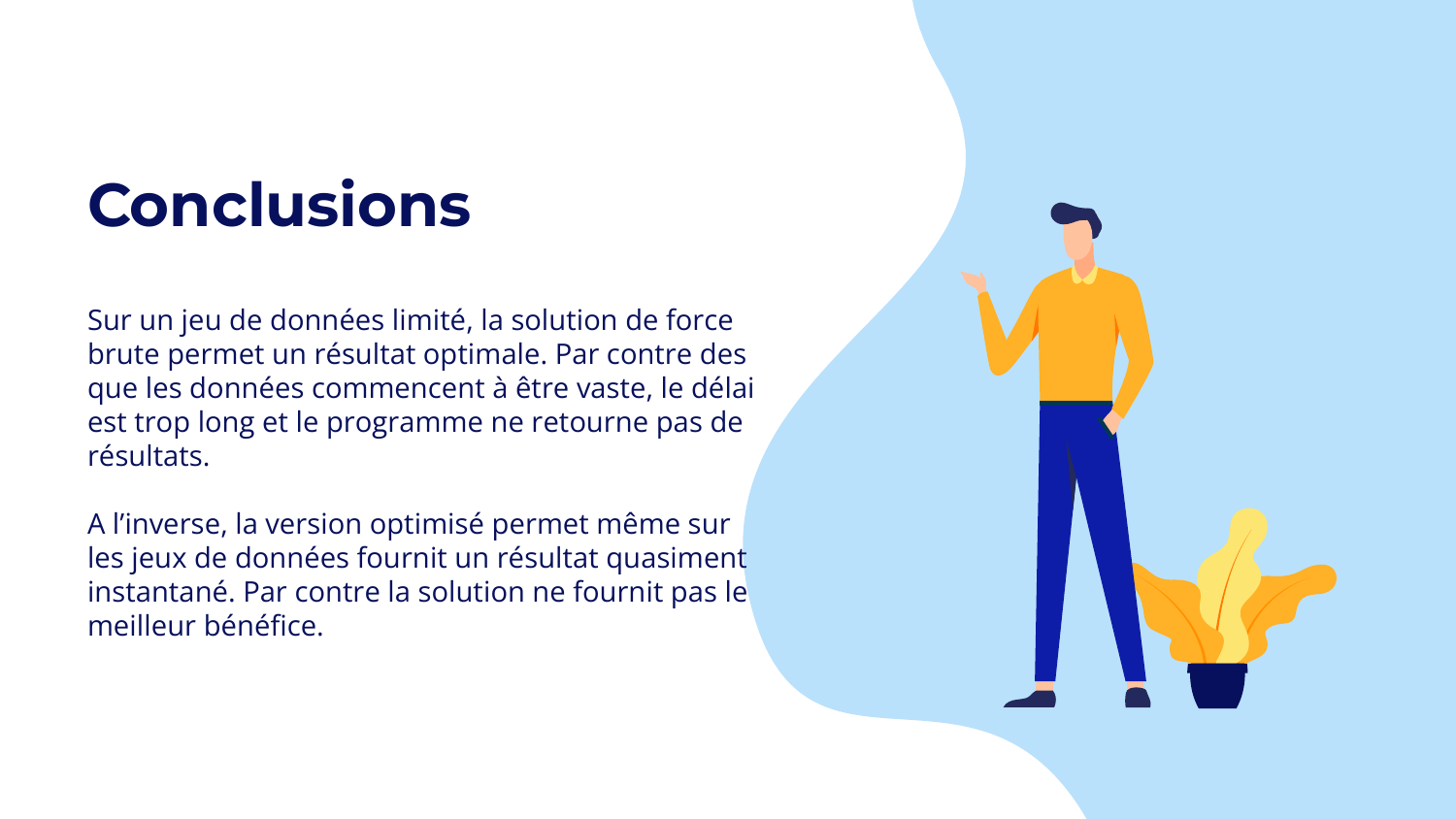

# Conclusions

Sur un jeu de données limité, la solution de force brute permet un résultat optimale. Par contre des que les données commencent à être vaste, le délai est trop long et le programme ne retourne pas de résultats.

A l’inverse, la version optimisé permet même sur les jeux de données fournit un résultat quasiment instantané. Par contre la solution ne fournit pas le meilleur bénéfice.